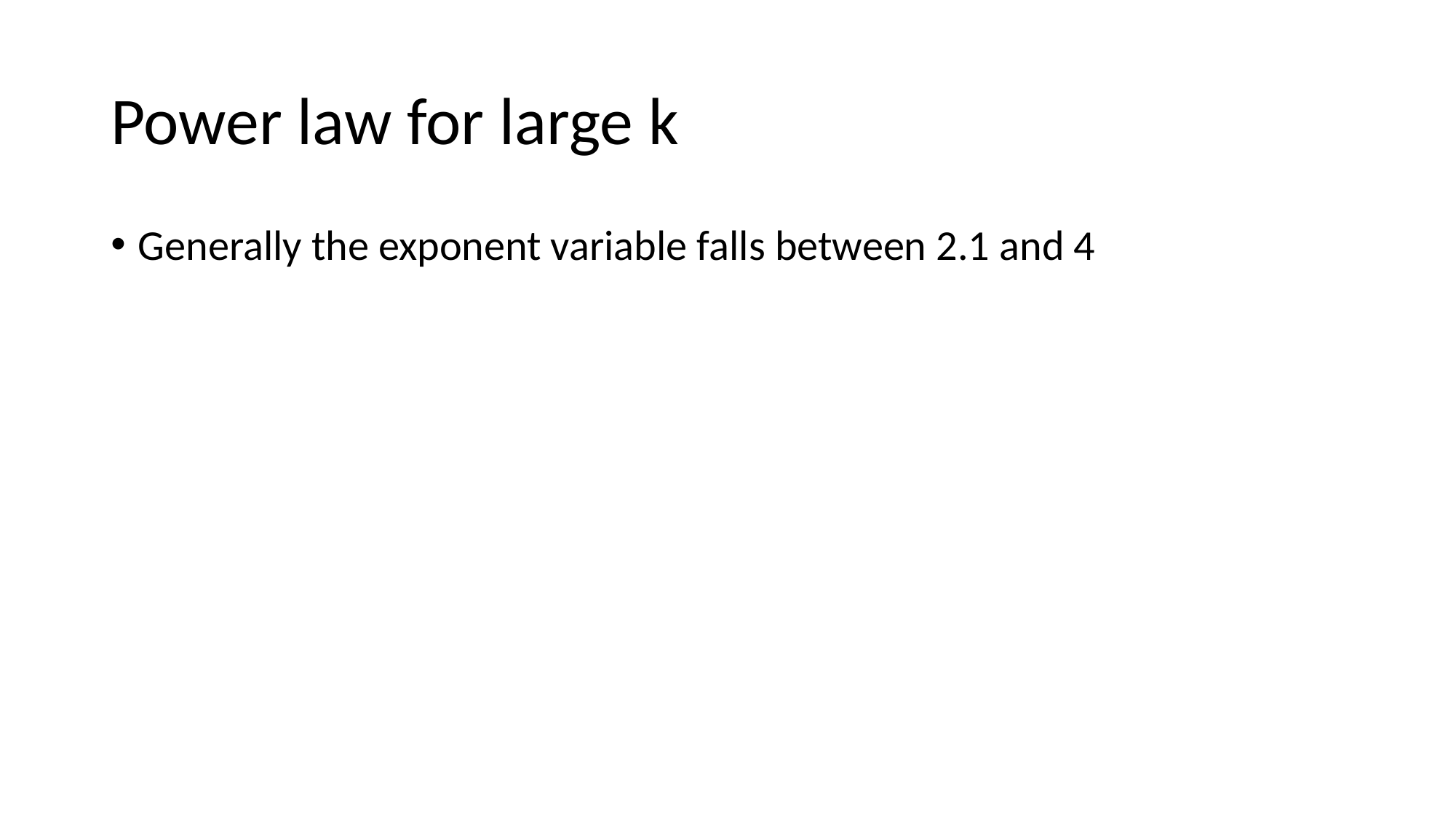

# Power law for large k
Generally the exponent variable falls between 2.1 and 4